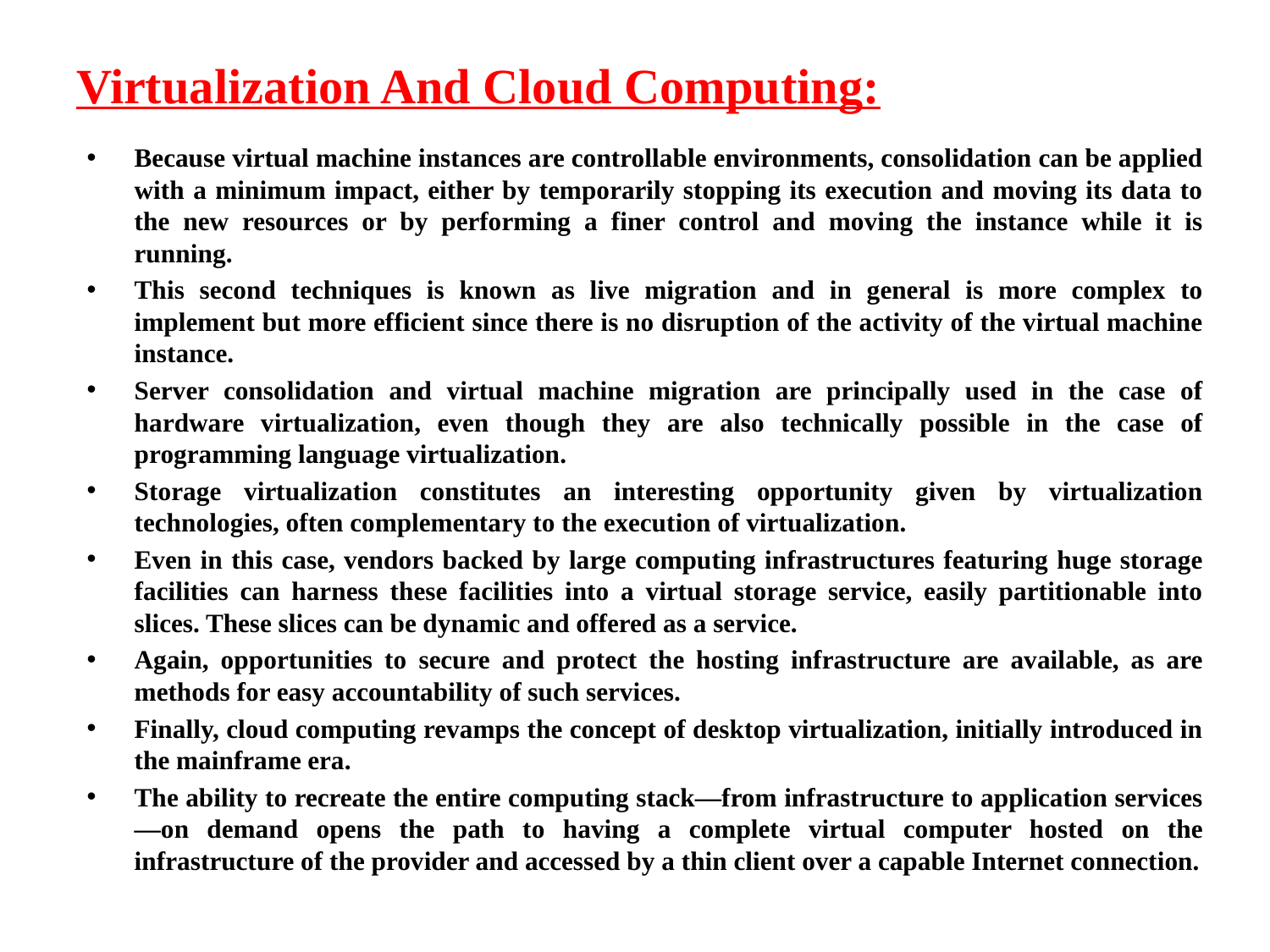

# Virtualization And Cloud Computing:
Because virtual machine instances are controllable environments, consolidation can be applied with a minimum impact, either by temporarily stopping its execution and moving its data to the new resources or by performing a finer control and moving the instance while it is running.
This second techniques is known as live migration and in general is more complex to implement but more efficient since there is no disruption of the activity of the virtual machine instance.
Server consolidation and virtual machine migration are principally used in the case of hardware virtualization, even though they are also technically possible in the case of programming language virtualization.
Storage virtualization constitutes an interesting opportunity given by virtualization technologies, often complementary to the execution of virtualization.
Even in this case, vendors backed by large computing infrastructures featuring huge storage facilities can harness these facilities into a virtual storage service, easily partitionable into slices. These slices can be dynamic and offered as a service.
Again, opportunities to secure and protect the hosting infrastructure are available, as are methods for easy accountability of such services.
Finally, cloud computing revamps the concept of desktop virtualization, initially introduced in the mainframe era.
The ability to recreate the entire computing stack—from infrastructure to application services—on demand opens the path to having a complete virtual computer hosted on the infrastructure of the provider and accessed by a thin client over a capable Internet connection.